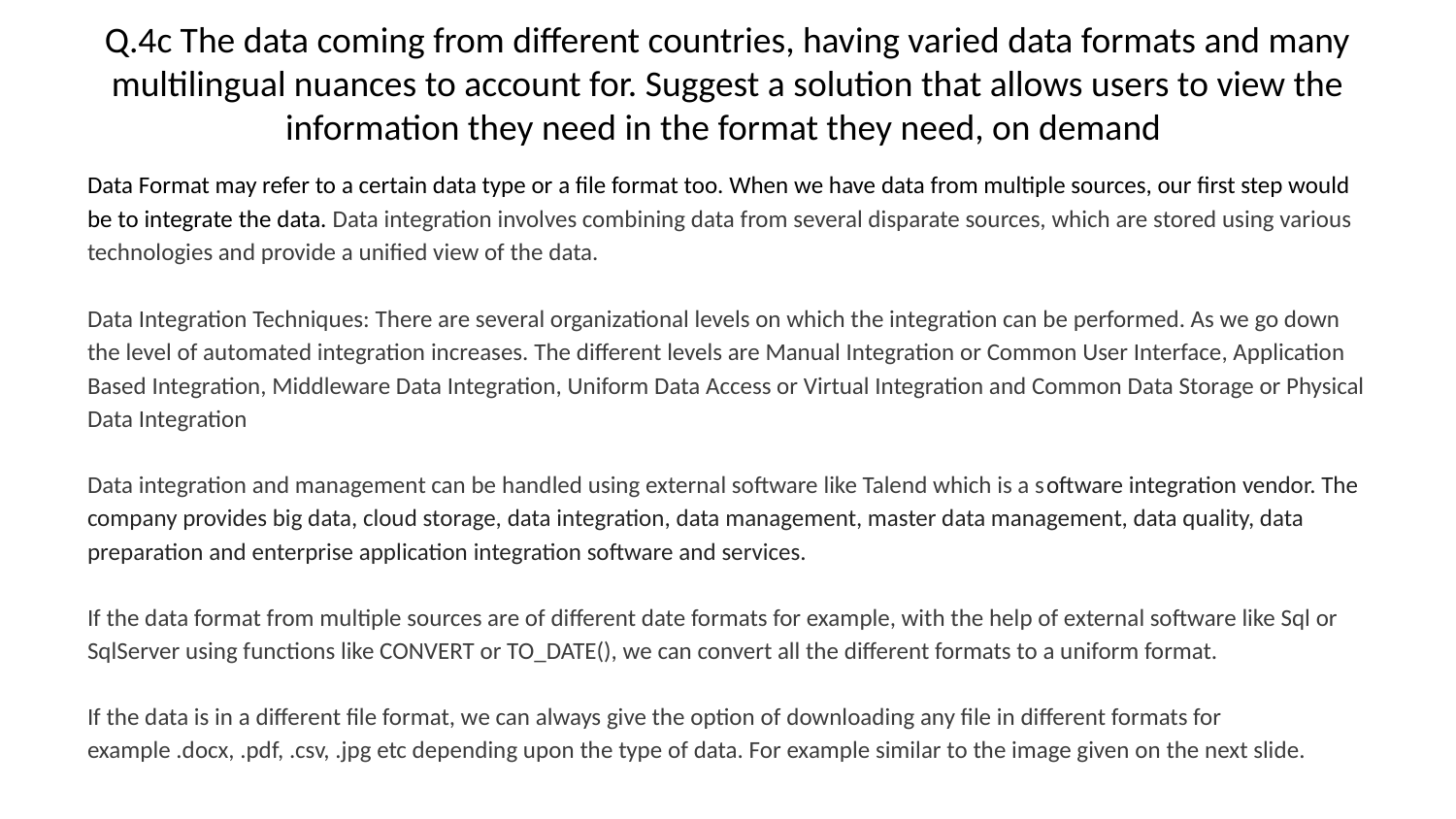

# Q.4c The data coming from different countries, having varied data formats and many multilingual nuances to account for. Suggest a solution that allows users to view the information they need in the format they need, on demand
Data Format may refer to a certain data type or a file format too. When we have data from multiple sources, our first step would be to integrate the data. Data integration involves combining data from several disparate sources, which are stored using various technologies and provide a unified view of the data.

Data Integration Techniques: There are several organizational levels on which the integration can be performed. As we go down the level of automated integration increases. The different levels are Manual Integration or Common User Interface, Application Based Integration, Middleware Data Integration, Uniform Data Access or Virtual Integration and Common Data Storage or Physical Data Integration
Data integration and management can be handled using external software like Talend which is a software integration vendor. The company provides big data, cloud storage, data integration, data management, master data management, data quality, data preparation and enterprise application integration software and services.
If the data format from multiple sources are of different date formats for example, with the help of external software like Sql or SqlServer using functions like CONVERT or TO_DATE(), we can convert all the different formats to a uniform format.
If the data is in a different file format, we can always give the option of downloading any file in different formats for example .docx, .pdf, .csv, .jpg etc depending upon the type of data. For example similar to the image given on the next slide.